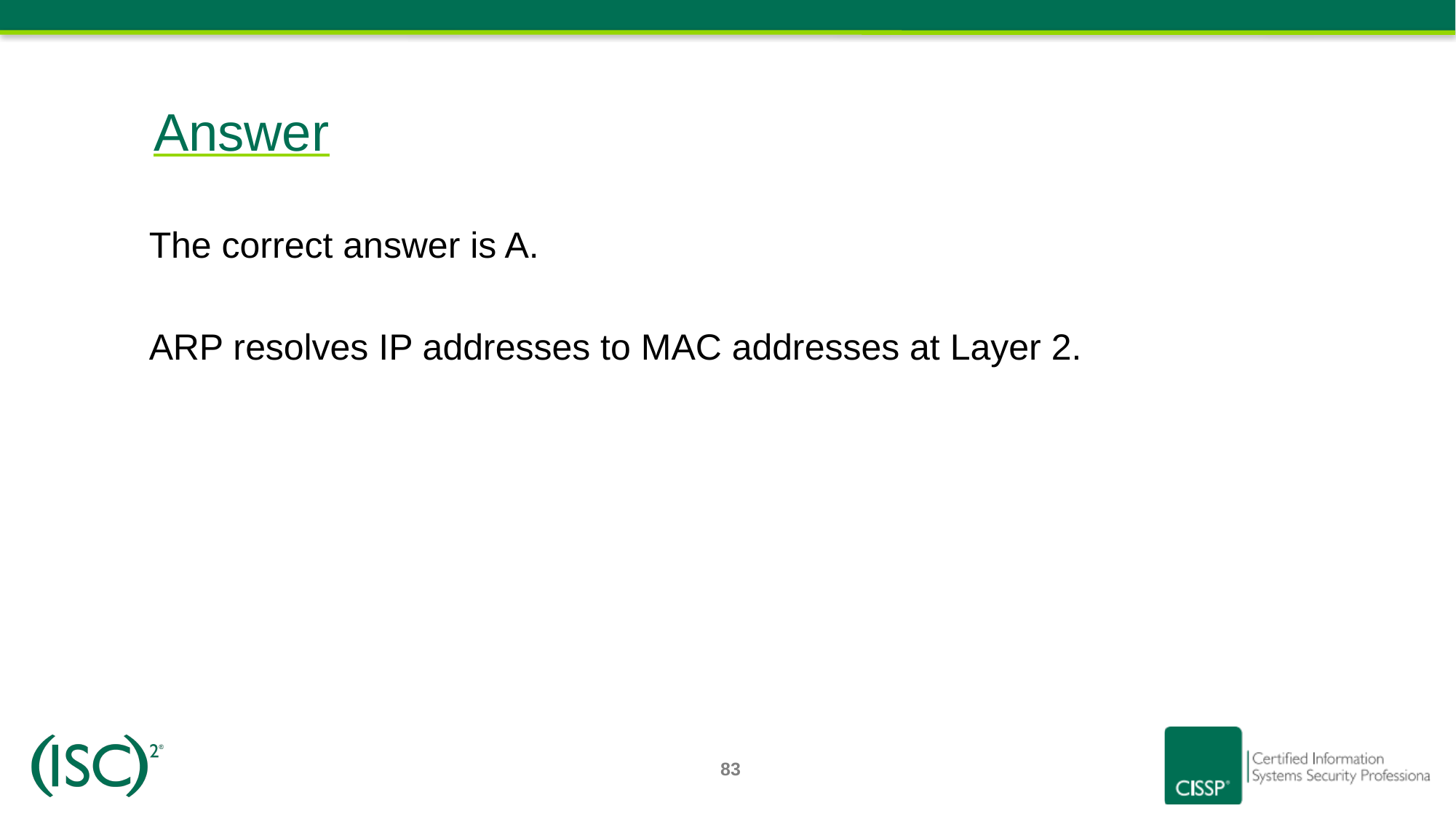

# Answer
The correct answer is A.

ARP resolves IP addresses to MAC addresses at Layer 2.